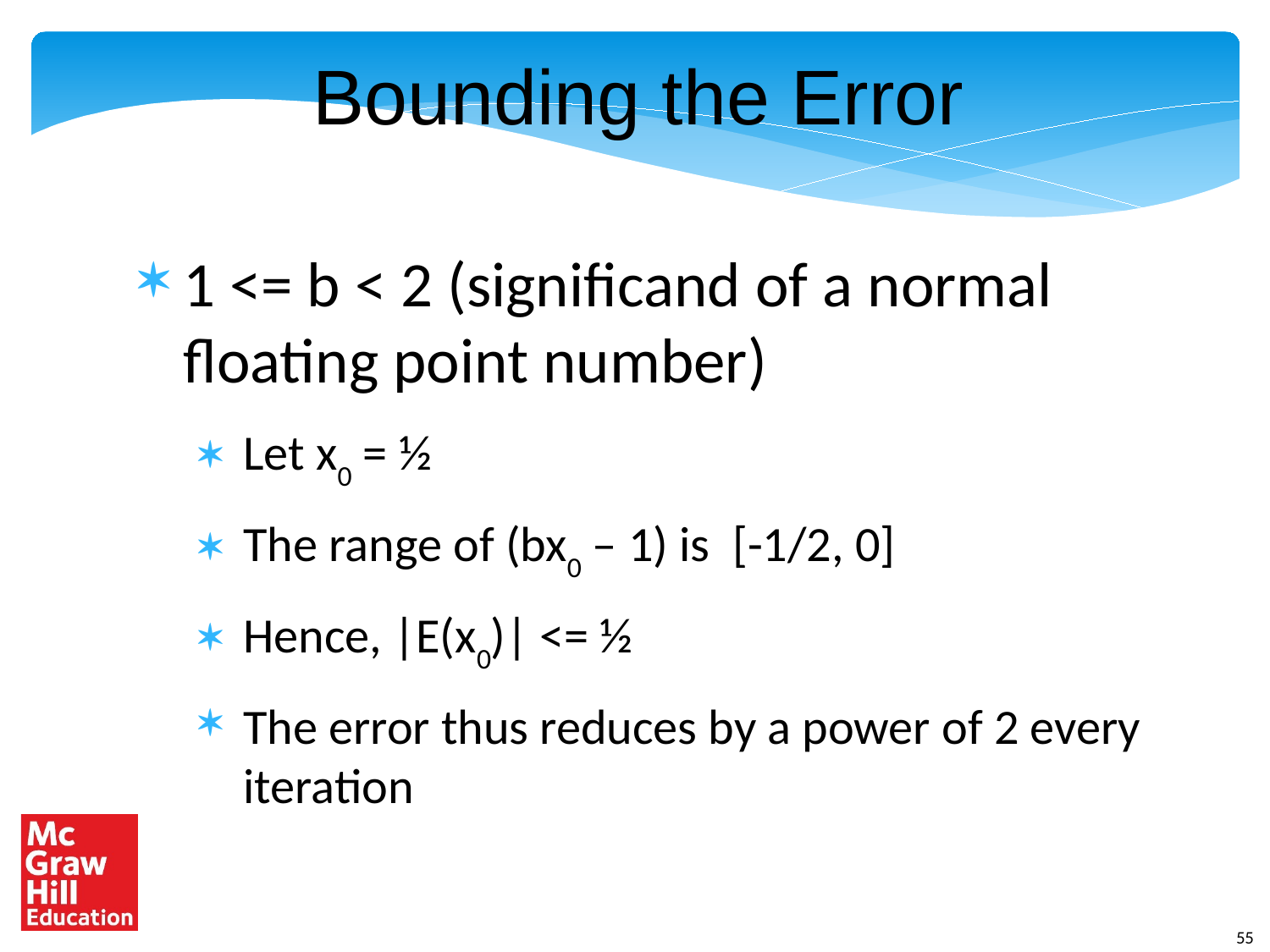

Bounding the Error
1 <= b < 2 (significand of a normal floating point number)
Let x0 = ½
The range of (bx0 – 1) is  [-1/2, 0]
Hence, |E(x0)| <= ½
The error thus reduces by a power of 2 every iteration